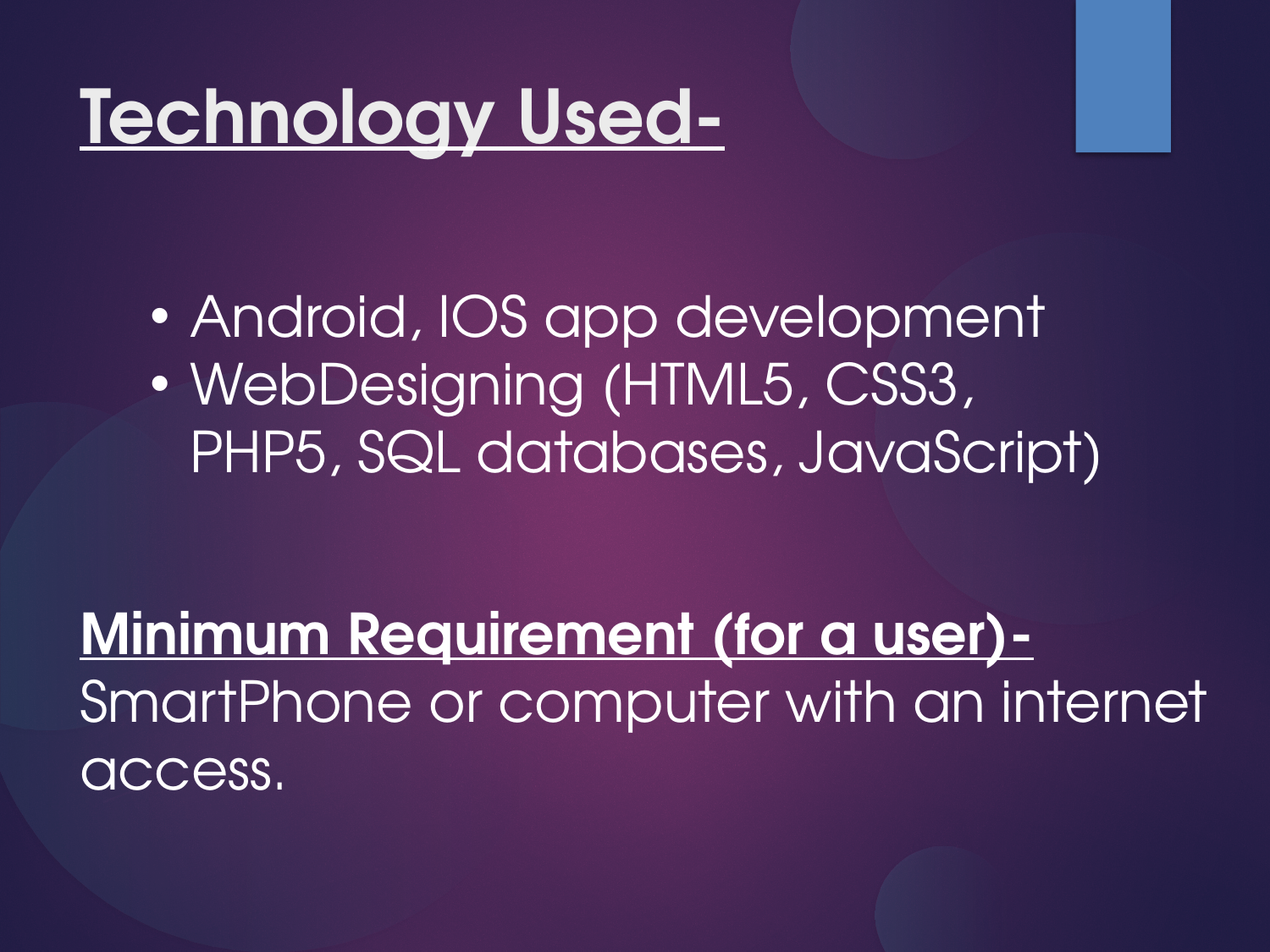

Technology Used-
Android, IOS app development
WebDesigning (HTML5, CSS3, PHP5, SQL databases, JavaScript)

Minimum Requirement (for a user)-
SmartPhone or computer with an internet access.